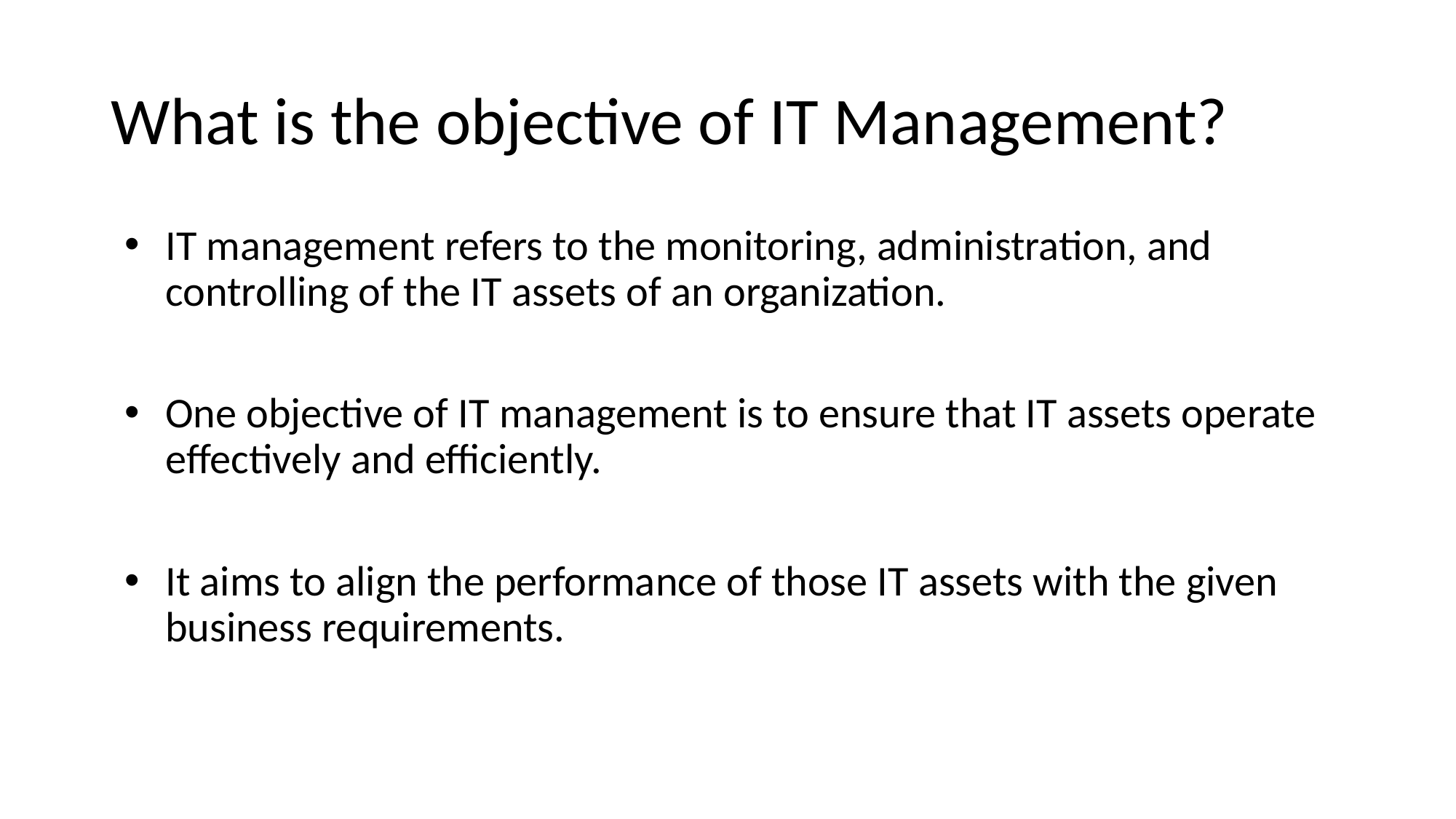

# What is the objective of IT Management?
IT management refers to the monitoring, administration, and controlling of the IT assets of an organization.

One objective of IT management is to ensure that IT assets operate effectively and efficiently.

It aims to align the performance of those IT assets with the given business requirements.